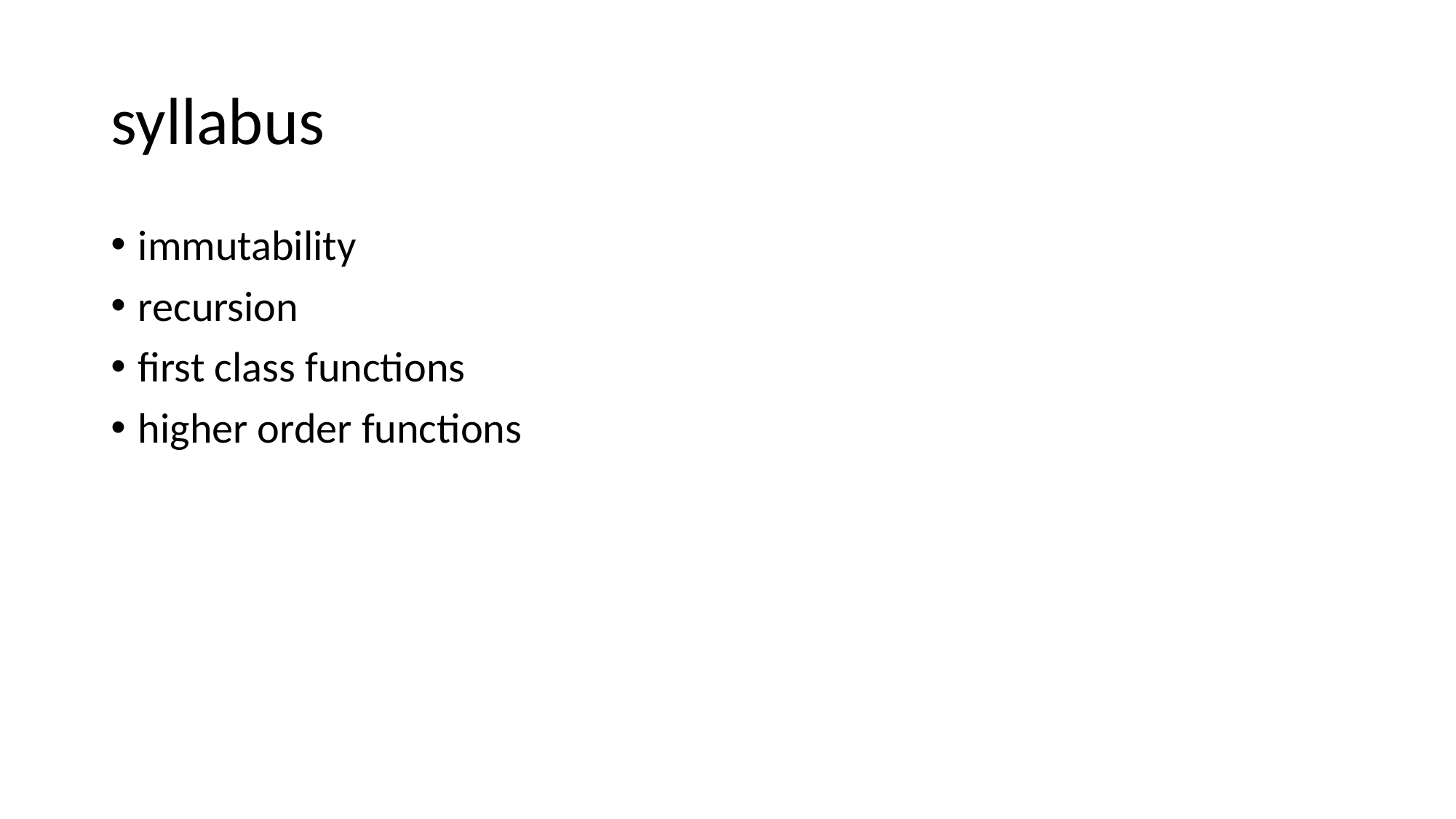

# syllabus
immutability
recursion
first class functions
higher order functions